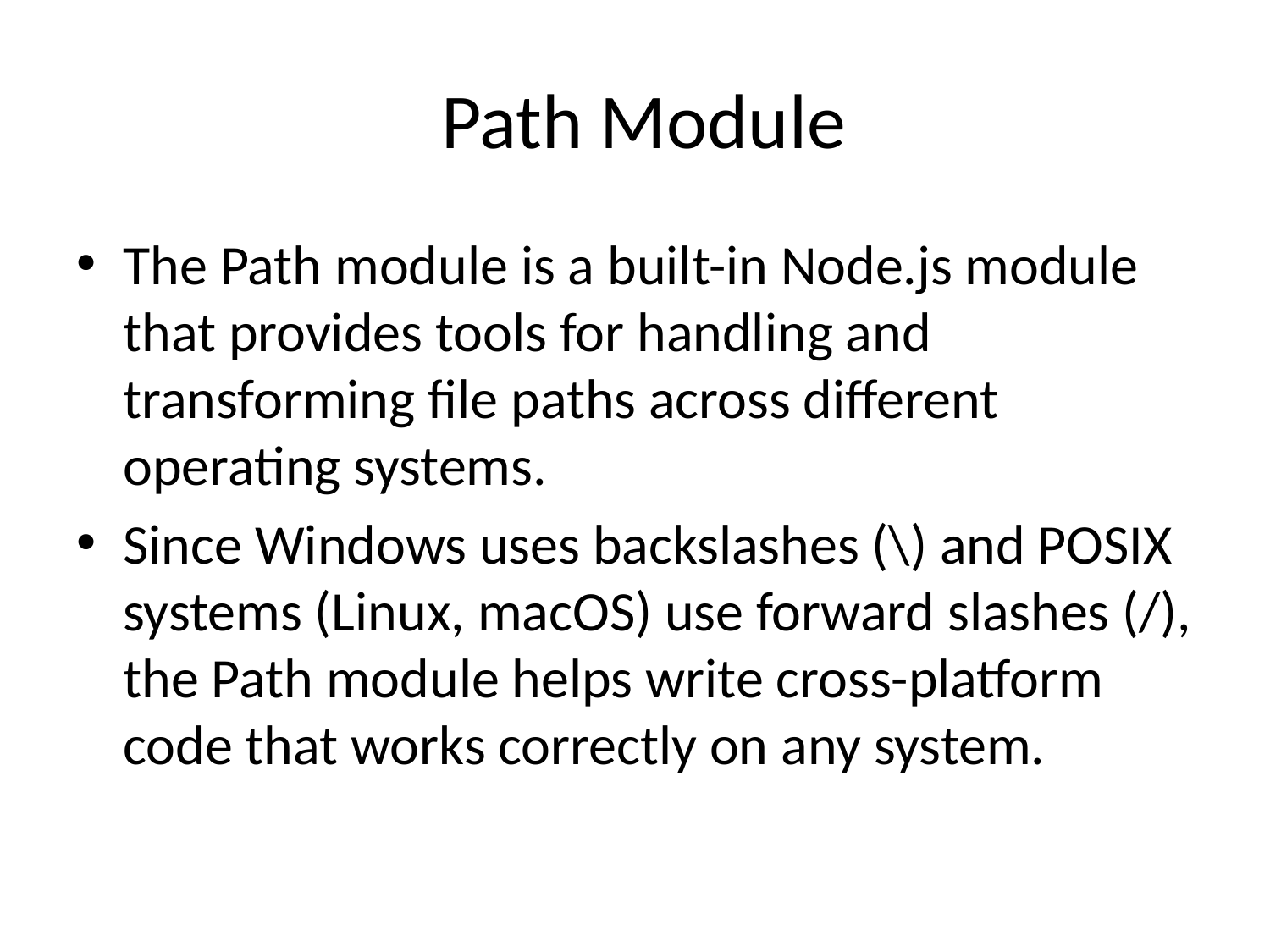

# Path Module
The Path module is a built-in Node.js module that provides tools for handling and transforming file paths across different operating systems.
Since Windows uses backslashes (\) and POSIX systems (Linux, macOS) use forward slashes (/), the Path module helps write cross-platform code that works correctly on any system.